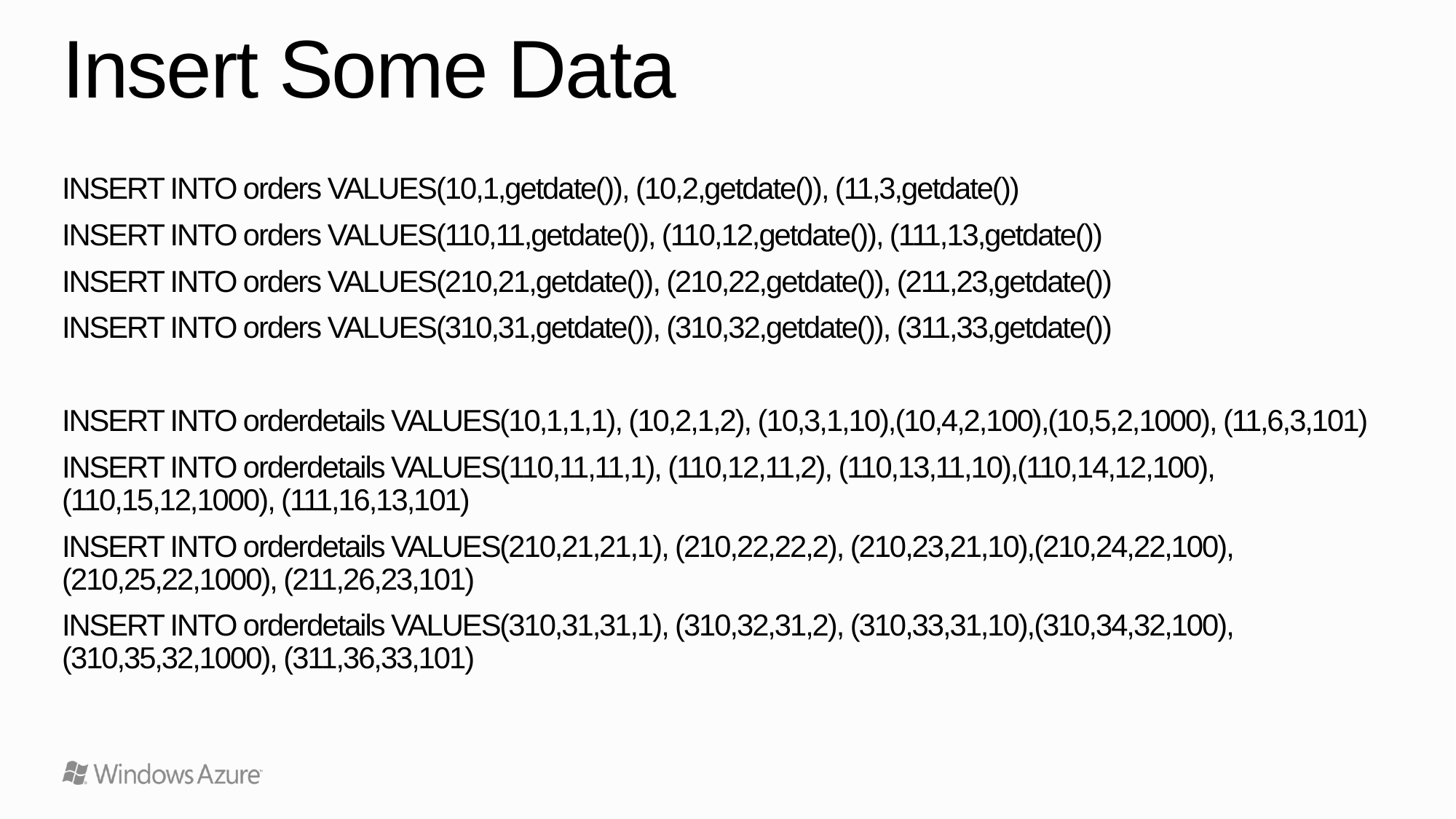

# Insert Some Data
INSERT INTO orders VALUES(10,1,getdate()), (10,2,getdate()), (11,3,getdate())
INSERT INTO orders VALUES(110,11,getdate()), (110,12,getdate()), (111,13,getdate())
INSERT INTO orders VALUES(210,21,getdate()), (210,22,getdate()), (211,23,getdate())
INSERT INTO orders VALUES(310,31,getdate()), (310,32,getdate()), (311,33,getdate())

INSERT INTO orderdetails VALUES(10,1,1,1), (10,2,1,2), (10,3,1,10),(10,4,2,100),(10,5,2,1000), (11,6,3,101)
INSERT INTO orderdetails VALUES(110,11,11,1), (110,12,11,2), (110,13,11,10),(110,14,12,100),(110,15,12,1000), (111,16,13,101)
INSERT INTO orderdetails VALUES(210,21,21,1), (210,22,22,2), (210,23,21,10),(210,24,22,100),(210,25,22,1000), (211,26,23,101)
INSERT INTO orderdetails VALUES(310,31,31,1), (310,32,31,2), (310,33,31,10),(310,34,32,100),(310,35,32,1000), (311,36,33,101)